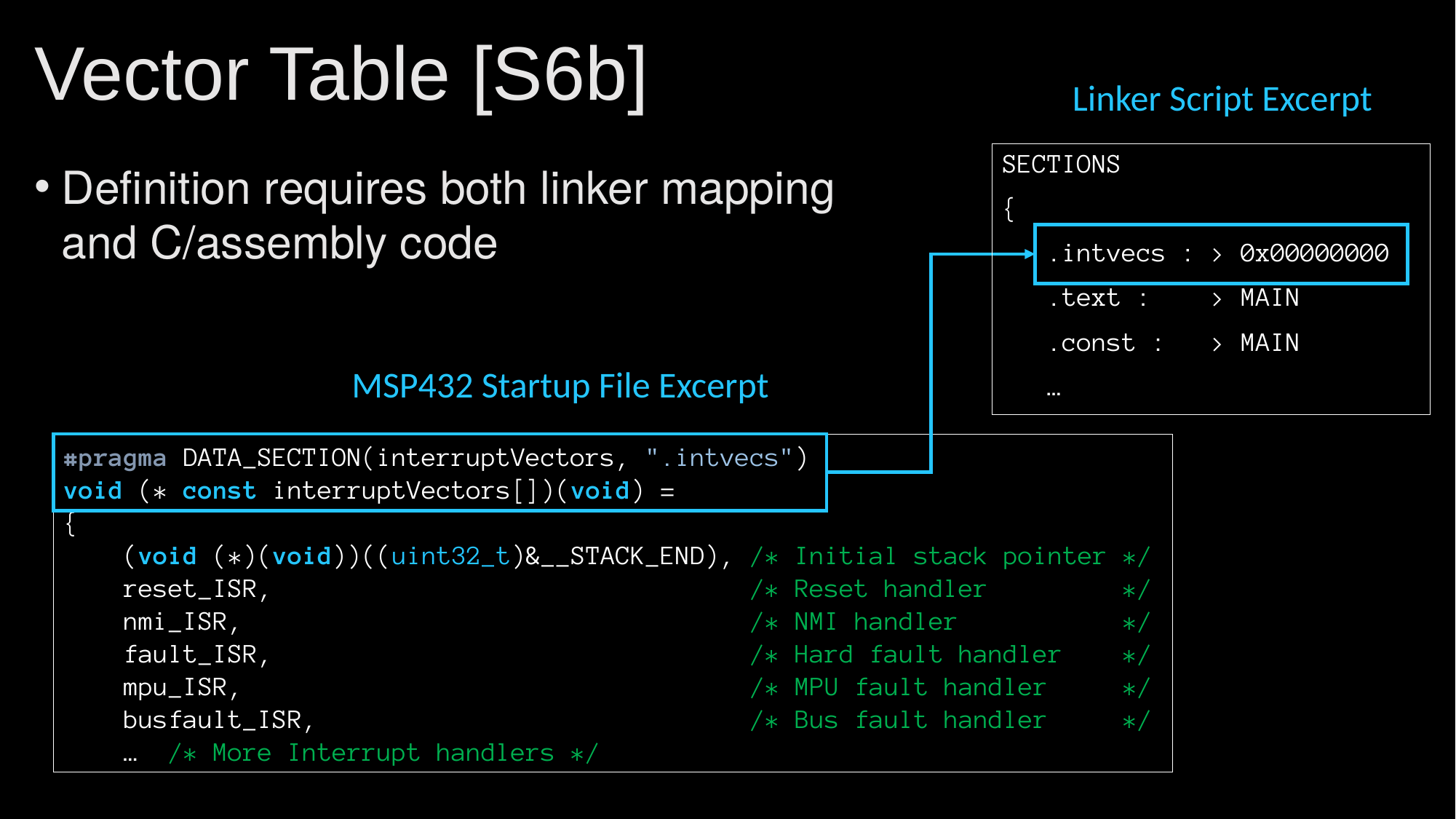

# Vector Table [S6b]
Linker Script Excerpt
SECTIONS
{
   .intvecs : > 0x00000000
   .text :    > MAIN
   .const :   > MAIN
   …
Definition requires both linker mapping and C/assembly code

MSP432 Startup File Excerpt
#pragma DATA_SECTION(interruptVectors, ".intvecs")
void (* const interruptVectors[])(void) =
{
    (void (*)(void))((uint32_t)&__STACK_END), /* Initial stack pointer */
    reset_ISR,                                /* Reset handler         */
    nmi_ISR,,                                 /* NMI handler           */
    fault_ISR,                                /* Hard fault handler    */
    mpu_ISR,                                  /* MPU fault handler     */
    busfault_ISR,                             /* Bus fault handler     */
    …  /* More Interrupt handlers */